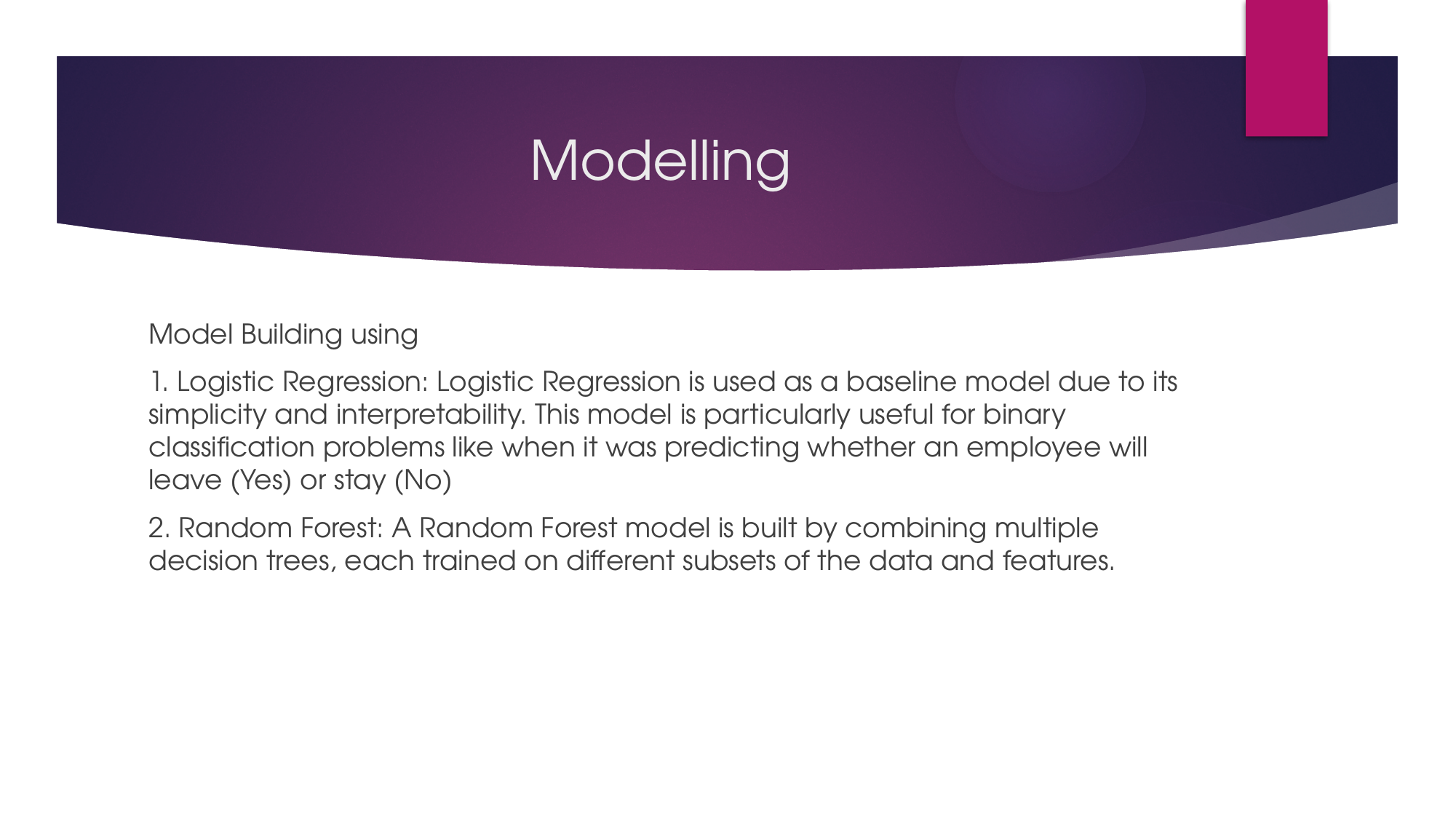

# Modelling
Model Building using
1. Logistic Regression: Logistic Regression is used as a baseline model due to its simplicity and interpretability. This model is particularly useful for binary classification problems like when it was predicting whether an employee will leave (Yes) or stay (No)
2. Random Forest: A Random Forest model is built by combining multiple decision trees, each trained on different subsets of the data and features.